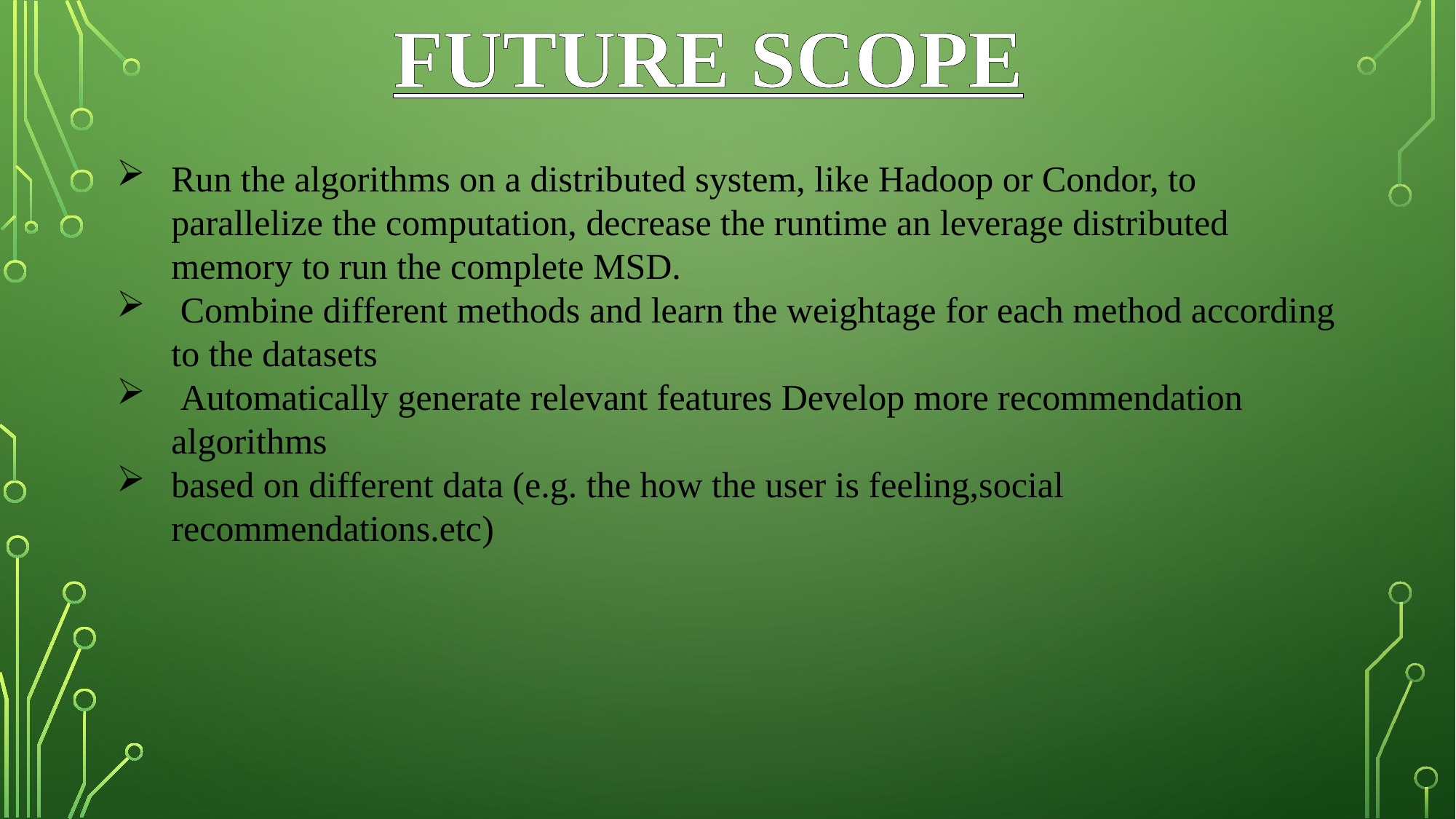

FUTURE SCOPE

Run the algorithms on a distributed system, like Hadoop or Condor, to parallelize the computation, decrease the runtime an leverage distributed memory to run the complete MSD.
 Combine different methods and learn the weightage for each method according to the datasets
 Automatically generate relevant features Develop more recommendation algorithms
based on different data (e.g. the how the user is feeling,social recommendations.etc)